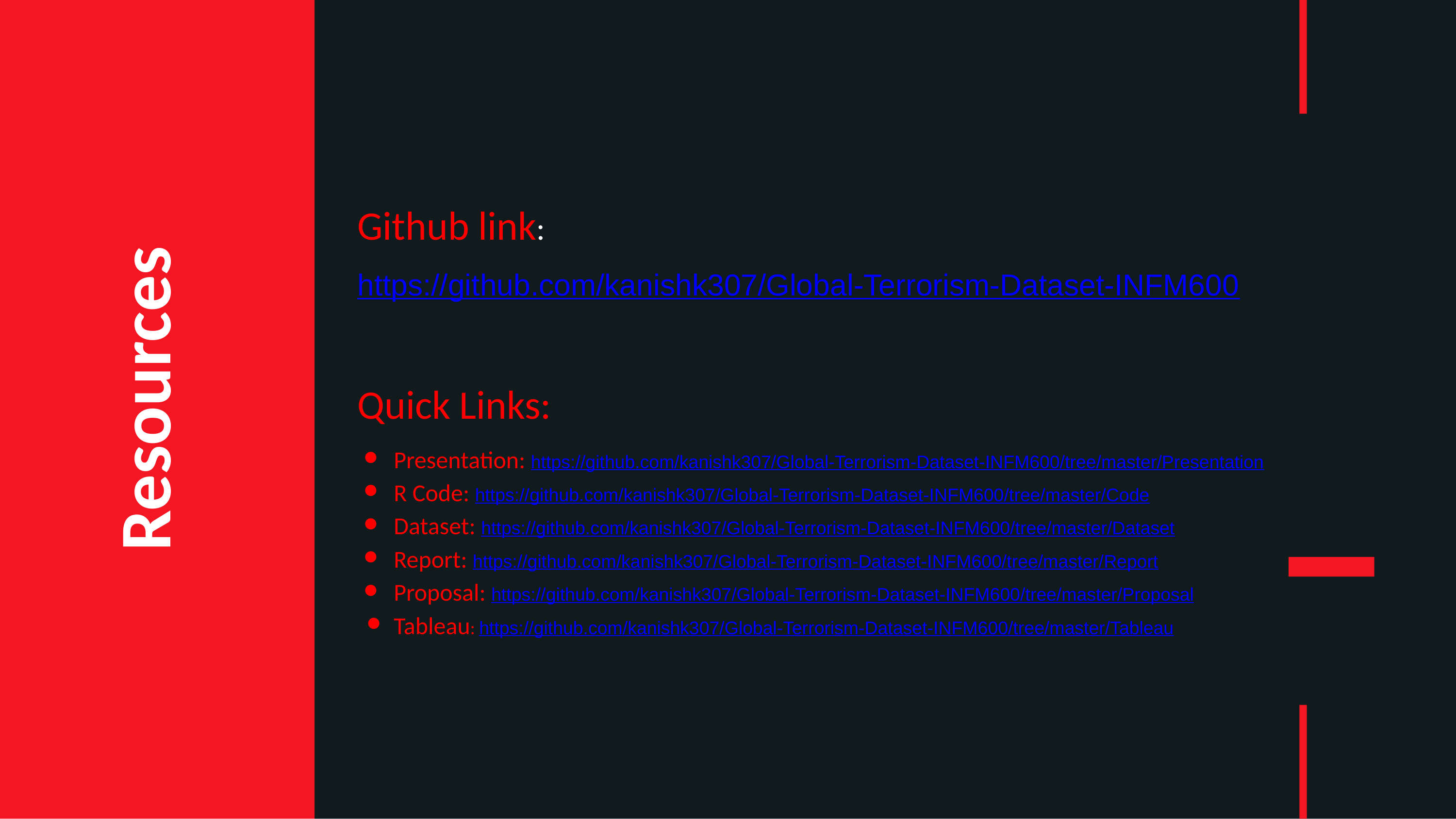

Github link:
https://github.com/kanishk307/Global-Terrorism-Dataset-INFM600

Quick Links:
Presentation: https://github.com/kanishk307/Global-Terrorism-Dataset-INFM600/tree/master/Presentation
R Code: https://github.com/kanishk307/Global-Terrorism-Dataset-INFM600/tree/master/Code
Dataset: https://github.com/kanishk307/Global-Terrorism-Dataset-INFM600/tree/master/Dataset
Report: https://github.com/kanishk307/Global-Terrorism-Dataset-INFM600/tree/master/Report
Proposal: https://github.com/kanishk307/Global-Terrorism-Dataset-INFM600/tree/master/Proposal
Tableau: https://github.com/kanishk307/Global-Terrorism-Dataset-INFM600/tree/master/Tableau
Resources